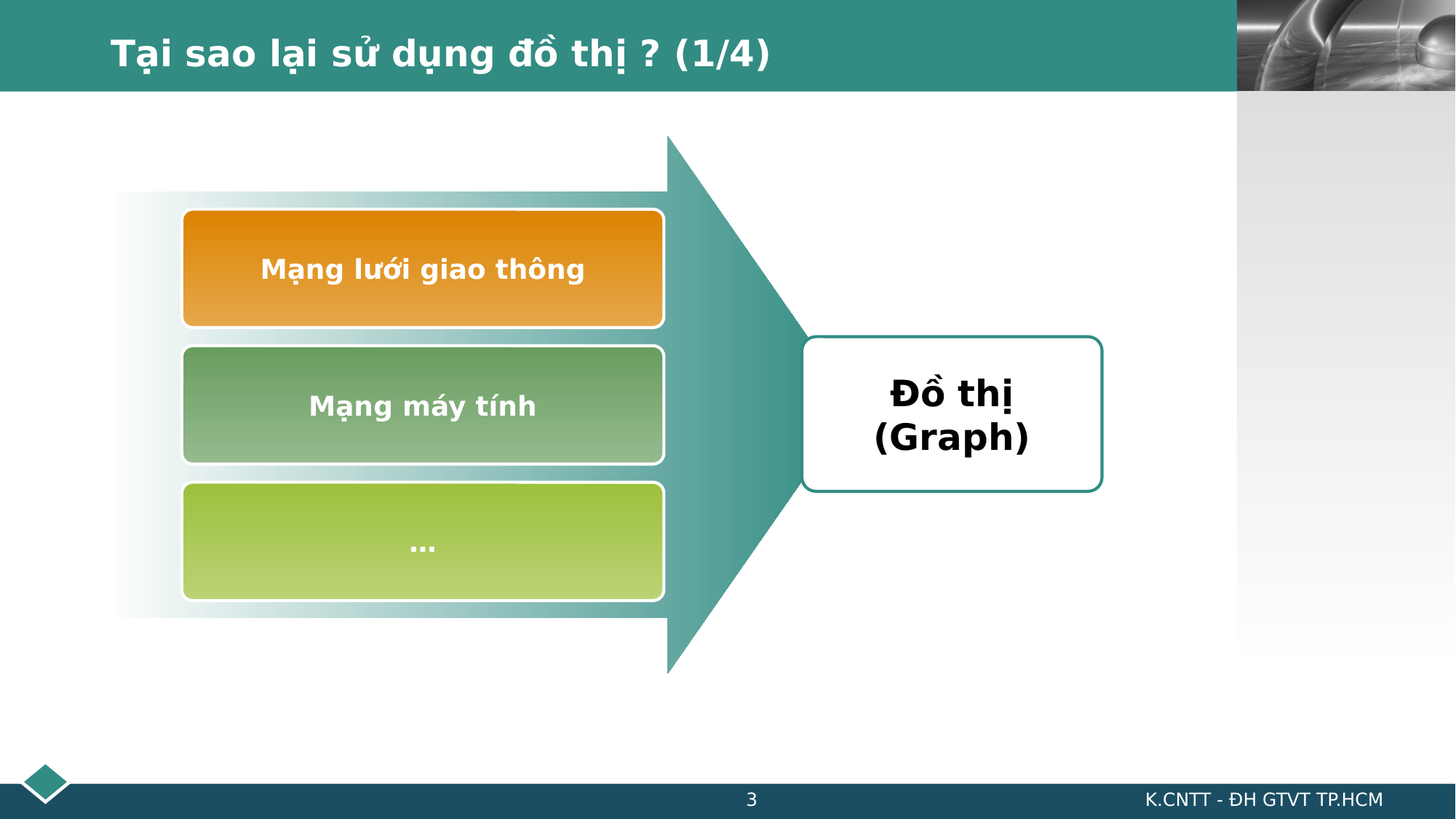

# Tại sao lại sử dụng đồ thị ? (1/4)

Mạng lưới giao thông
Đồ thị
(Graph)
Mạng máy tính
…
3
K.CNTT - ĐH GTVT TP.HCM